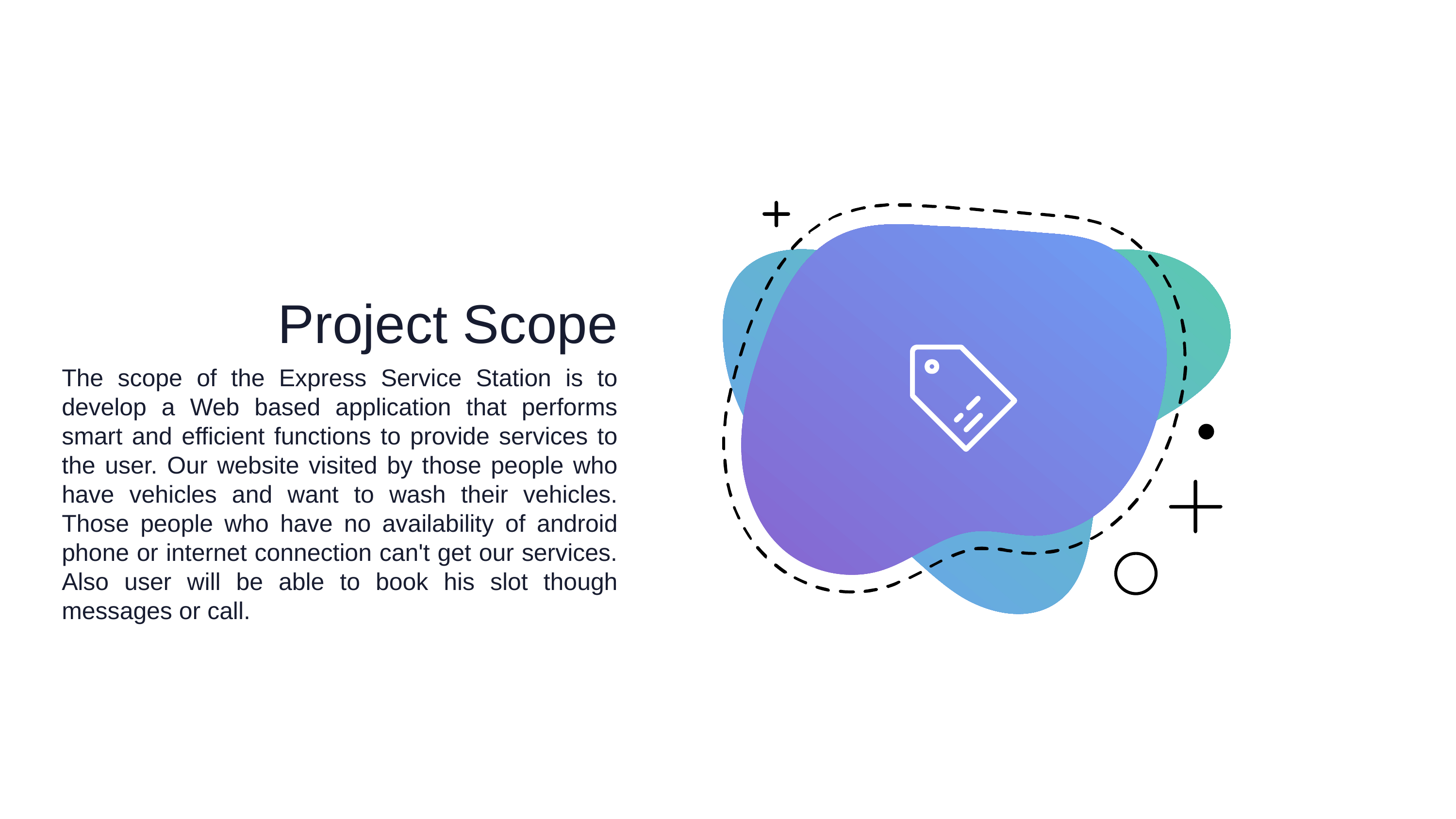

Project Scope

The scope of the Express Service Station is to develop a Web based application that performs smart and efficient functions to provide services to the user. Our website visited by those people who have vehicles and want to wash their vehicles. Those people who have no availability of android phone or internet connection can't get our services. Also user will be able to book his slot though messages or call.